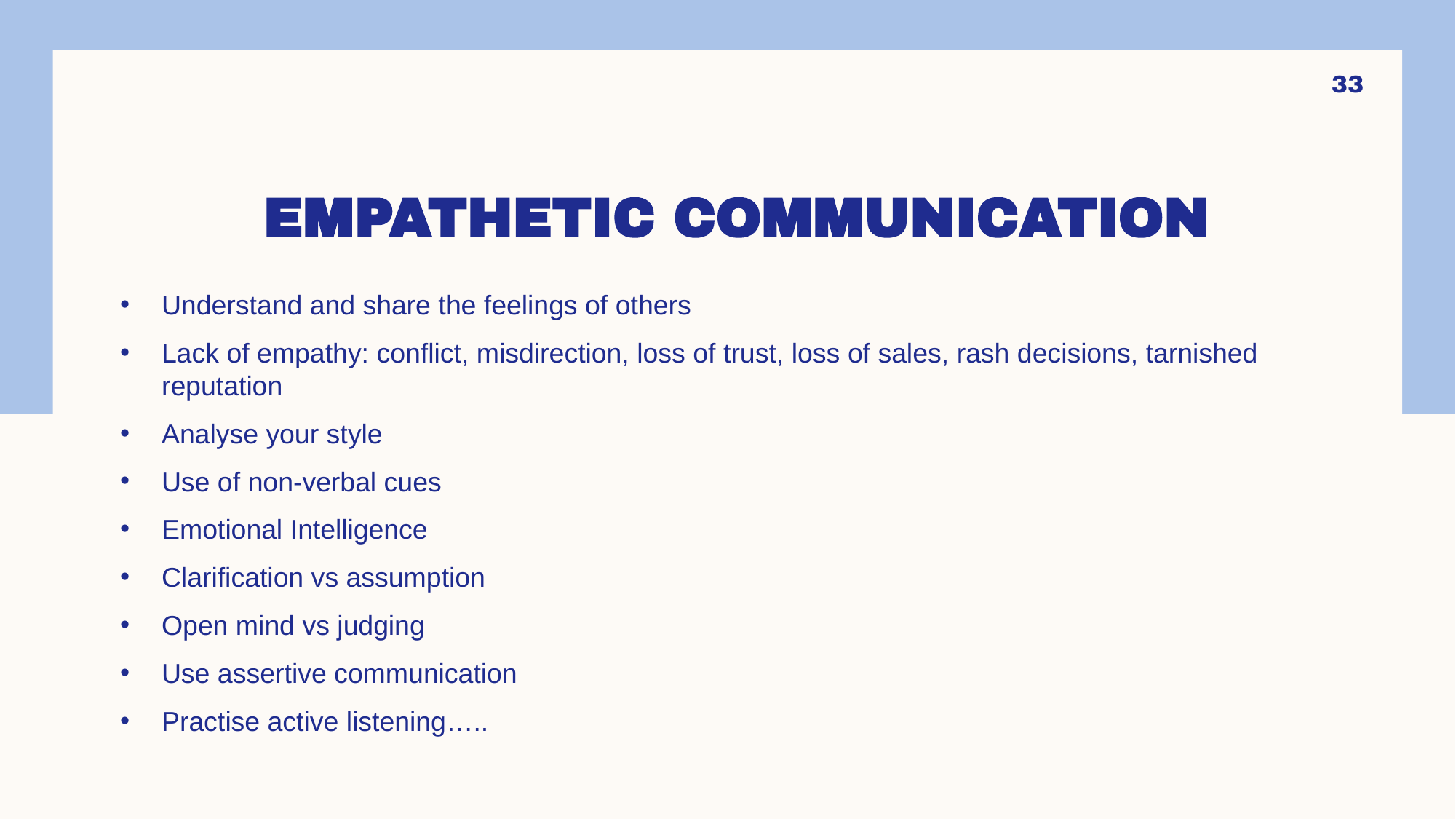

33
# Empathetic Communication
Understand and share the feelings of others
Lack of empathy: conflict, misdirection, loss of trust, loss of sales, rash decisions, tarnished reputation
Analyse your style
Use of non-verbal cues
Emotional Intelligence
Clarification vs assumption
Open mind vs judging
Use assertive communication
Practise active listening…..